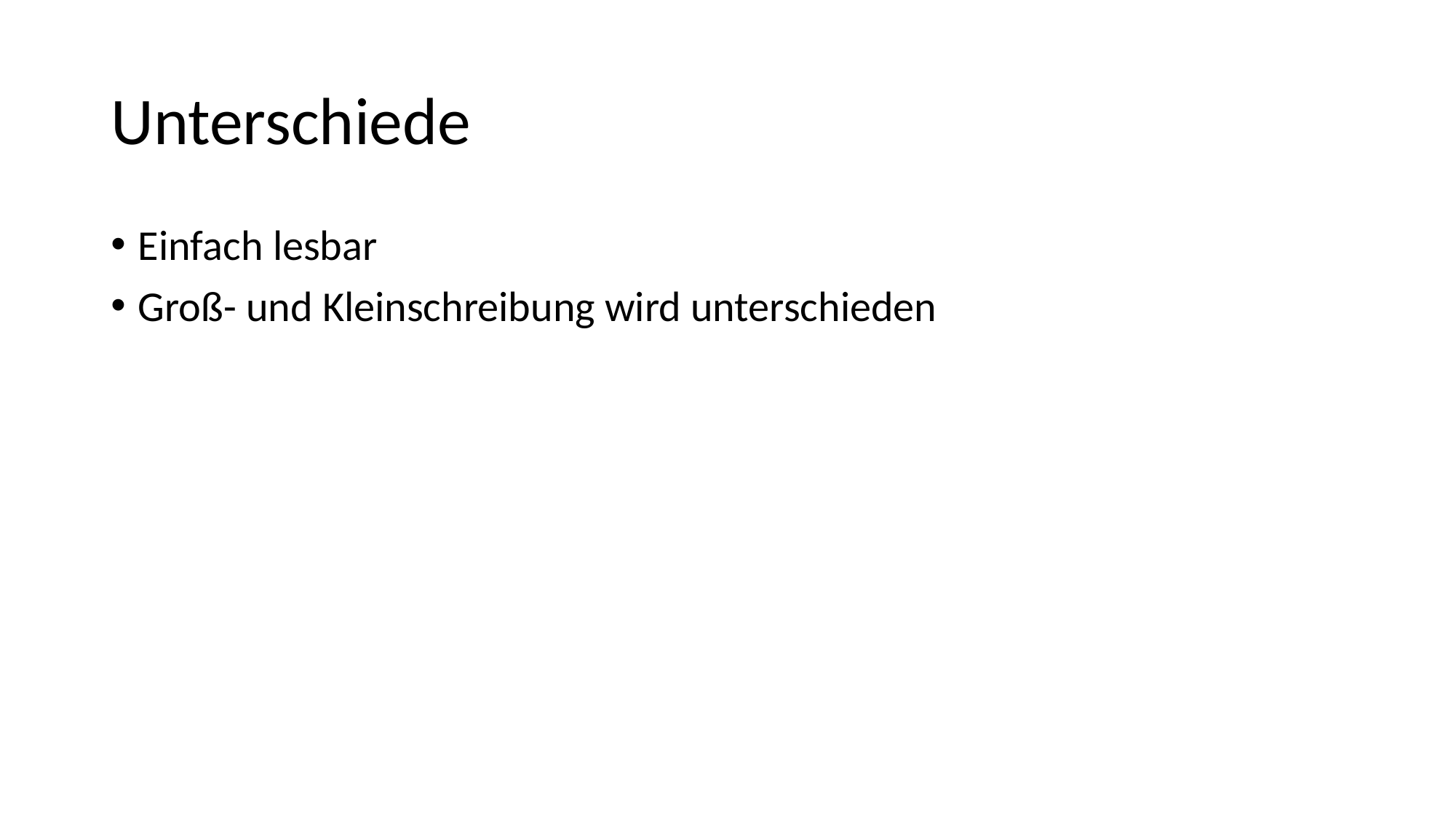

# Unterschiede
Einfach lesbar
Groß- und Kleinschreibung wird unterschieden